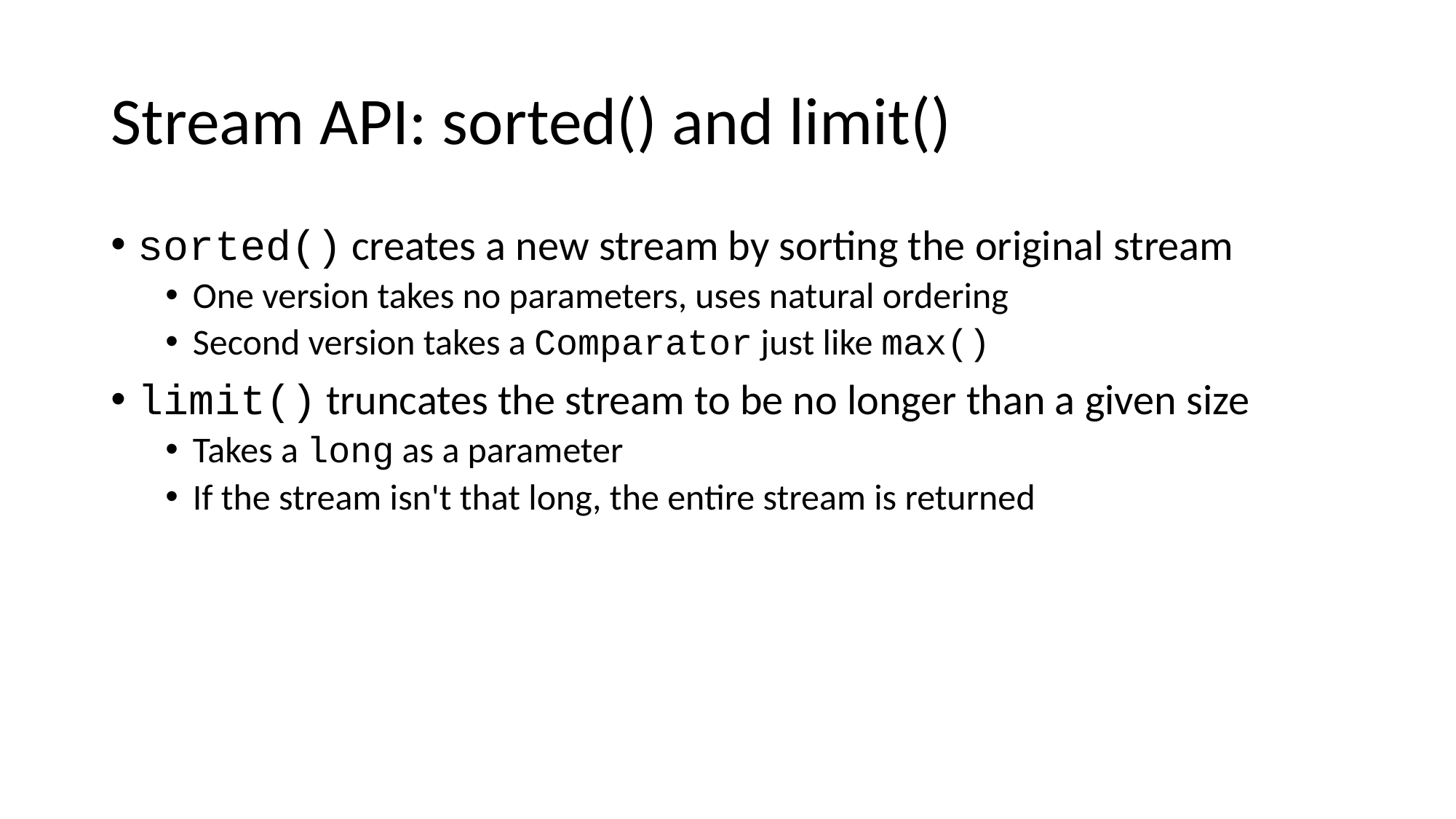

# Stream API: sorted() and limit()
sorted() creates a new stream by sorting the original stream
One version takes no parameters, uses natural ordering
Second version takes a Comparator just like max()
limit() truncates the stream to be no longer than a given size
Takes a long as a parameter
If the stream isn't that long, the entire stream is returned